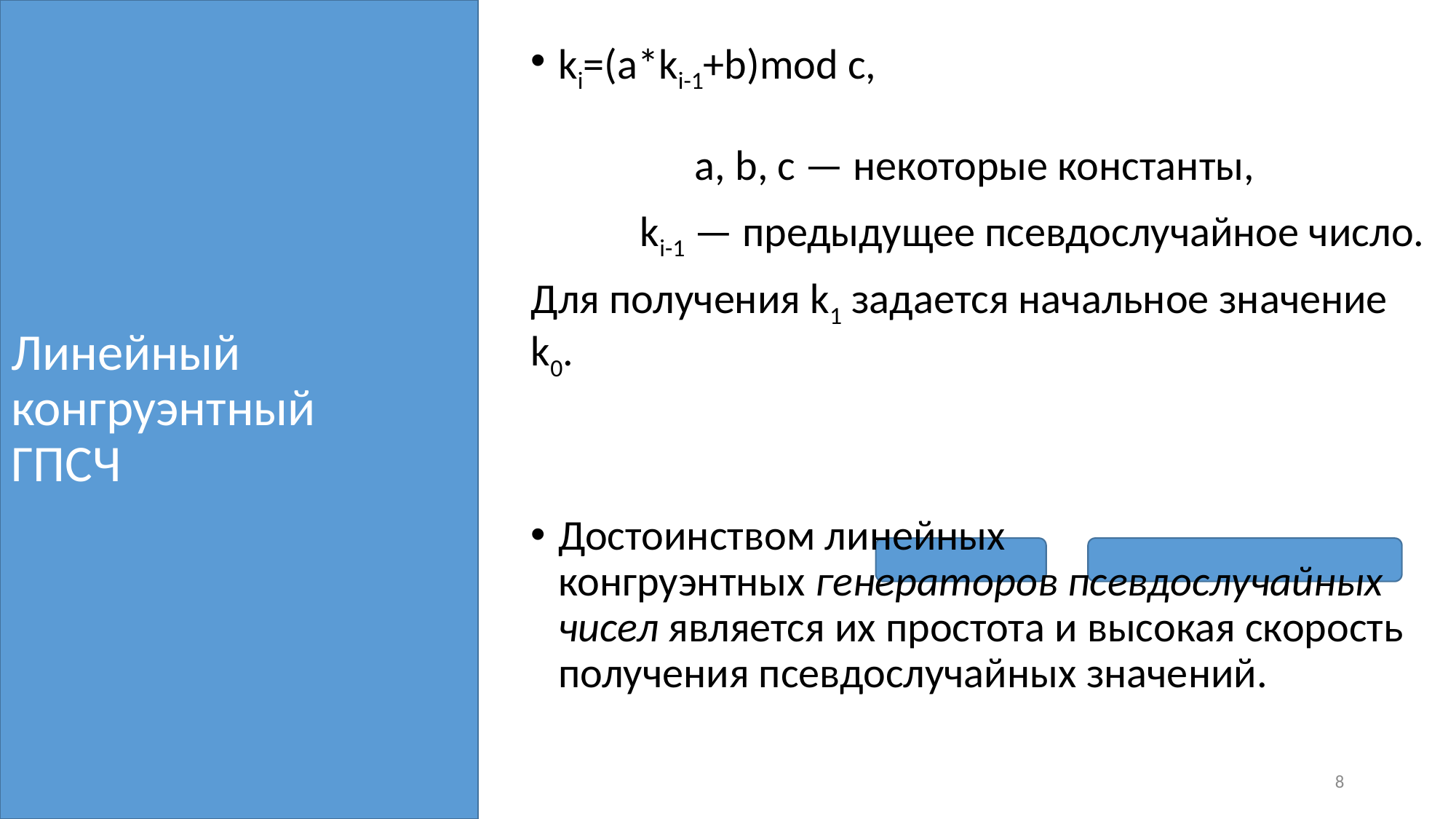

ki=(a*ki-1+b)mod c,

	а, b, с — некоторые константы,
	ki-1 — предыдущее псевдослучайное число.
Для получения k1 задается начальное значение k0.

Достоинством линейных конгруэнтных генераторов псевдослучайных чисел является их простота и высокая скорость получения псевдослучайных значений.
# Линейный конгруэнтный ГПСЧ

8